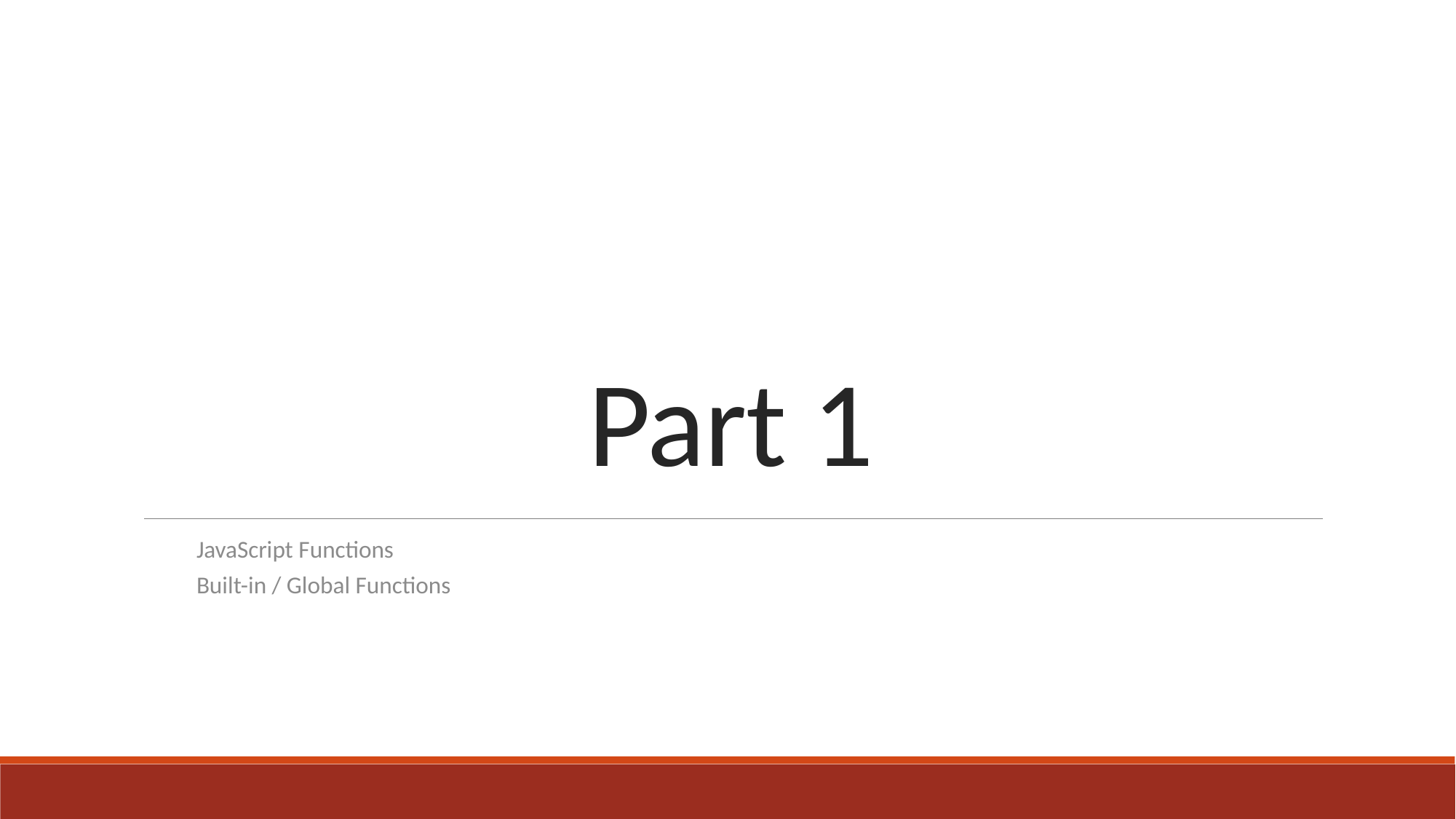

# Part 1
JavaScript Functions
Built-in / Global Functions